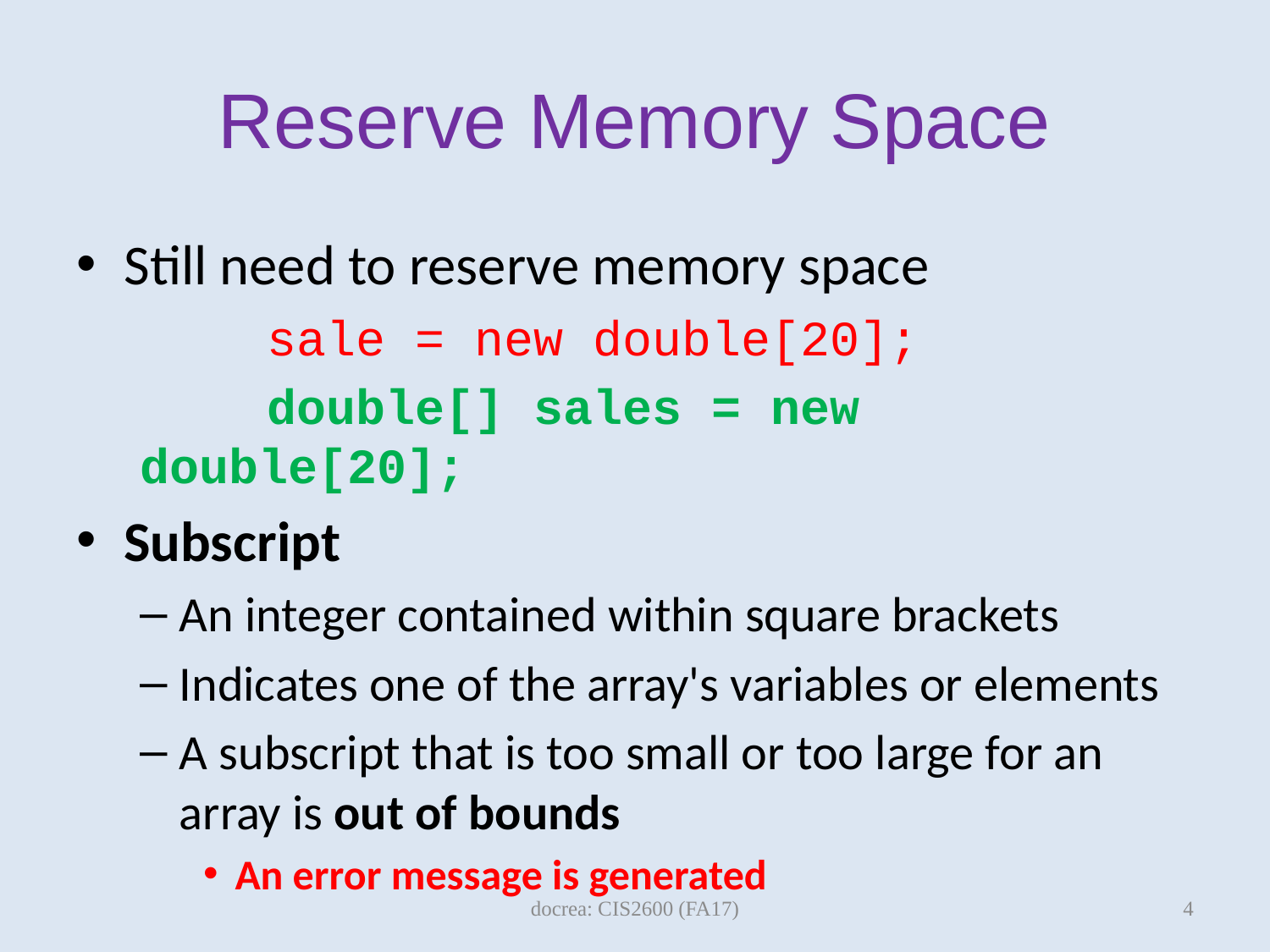

# Reserve Memory Space
Still need to reserve memory space
	sale = new double[20];
	double[] sales = new double[20];
Subscript
An integer contained within square brackets
Indicates one of the array's variables or elements
A subscript that is too small or too large for an array is out of bounds
An error message is generated

4
docrea: CIS2600 (FA17)